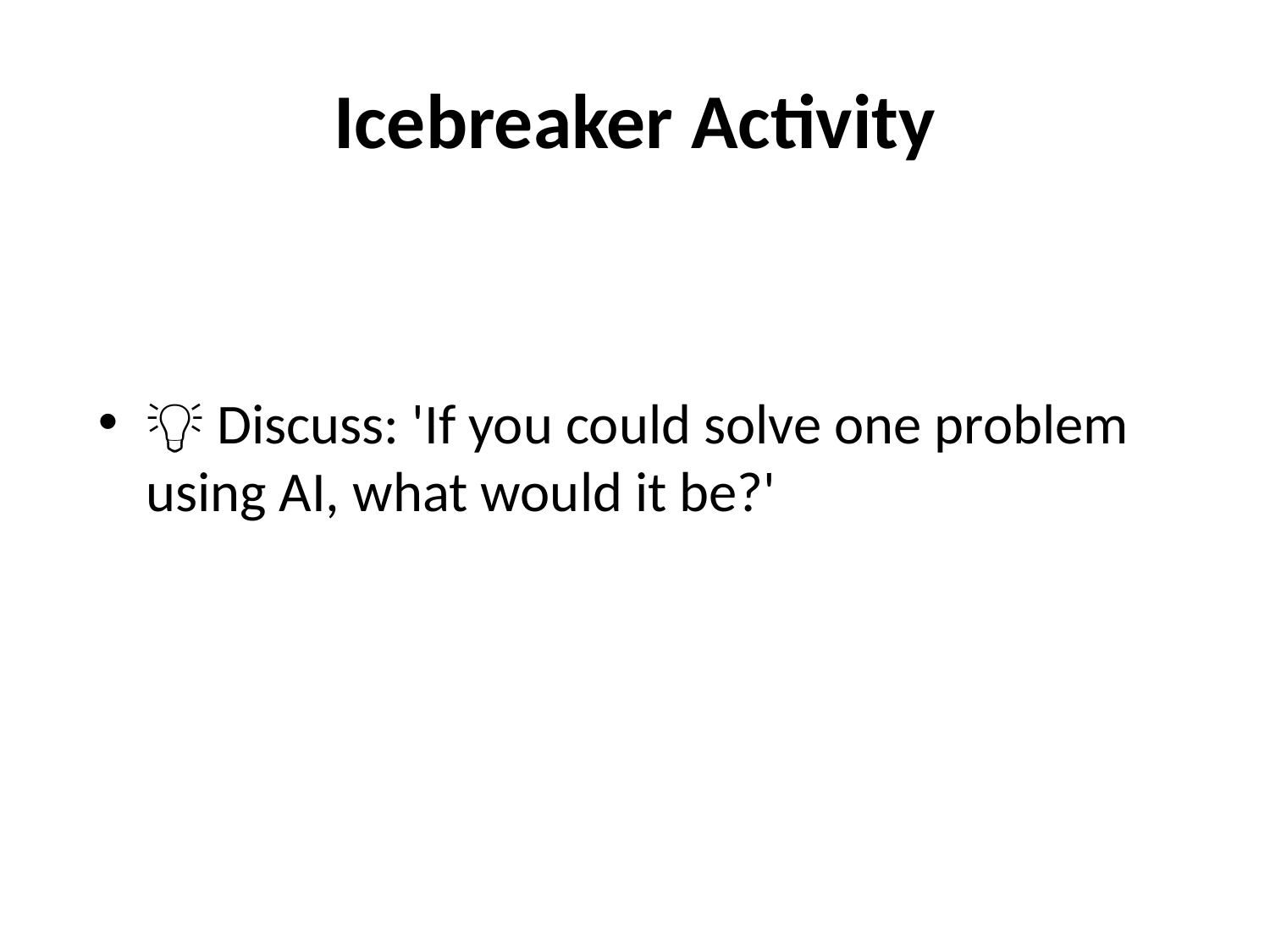

# Icebreaker Activity
💡 Discuss: 'If you could solve one problem using AI, what would it be?'